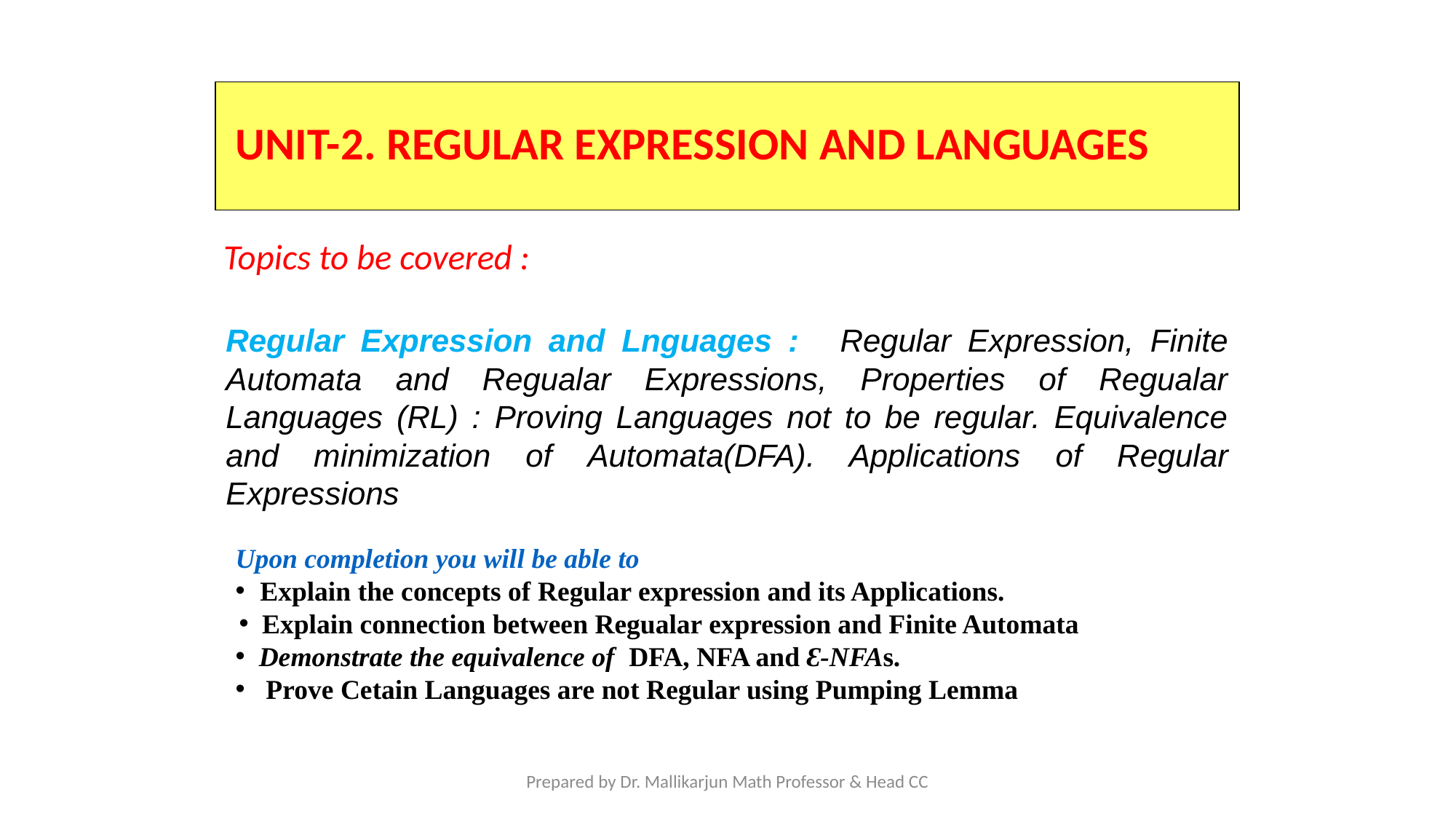

UNIT-2. REGULAR EXPRESSION AND LANGUAGES
# Topics to be covered :
Regular Expression and Lnguages :   Regular Expression, Finite Automata and Regualar Expressions, Properties of Regualar Languages (RL) : Proving Languages not to be regular. Equivalence and minimization of Automata(DFA). Applications of Regular Expressions
Upon completion you will be able to
 Explain the concepts of Regular expression and its Applications.
Explain connection between Regualar expression and Finite Automata
  Demonstrate the equivalence of  DFA, NFA and Ԑ-NFAs.
   Prove Cetain Languages are not Regular using Pumping Lemma

Prepared by Dr. Mallikarjun Math Professor & Head CC